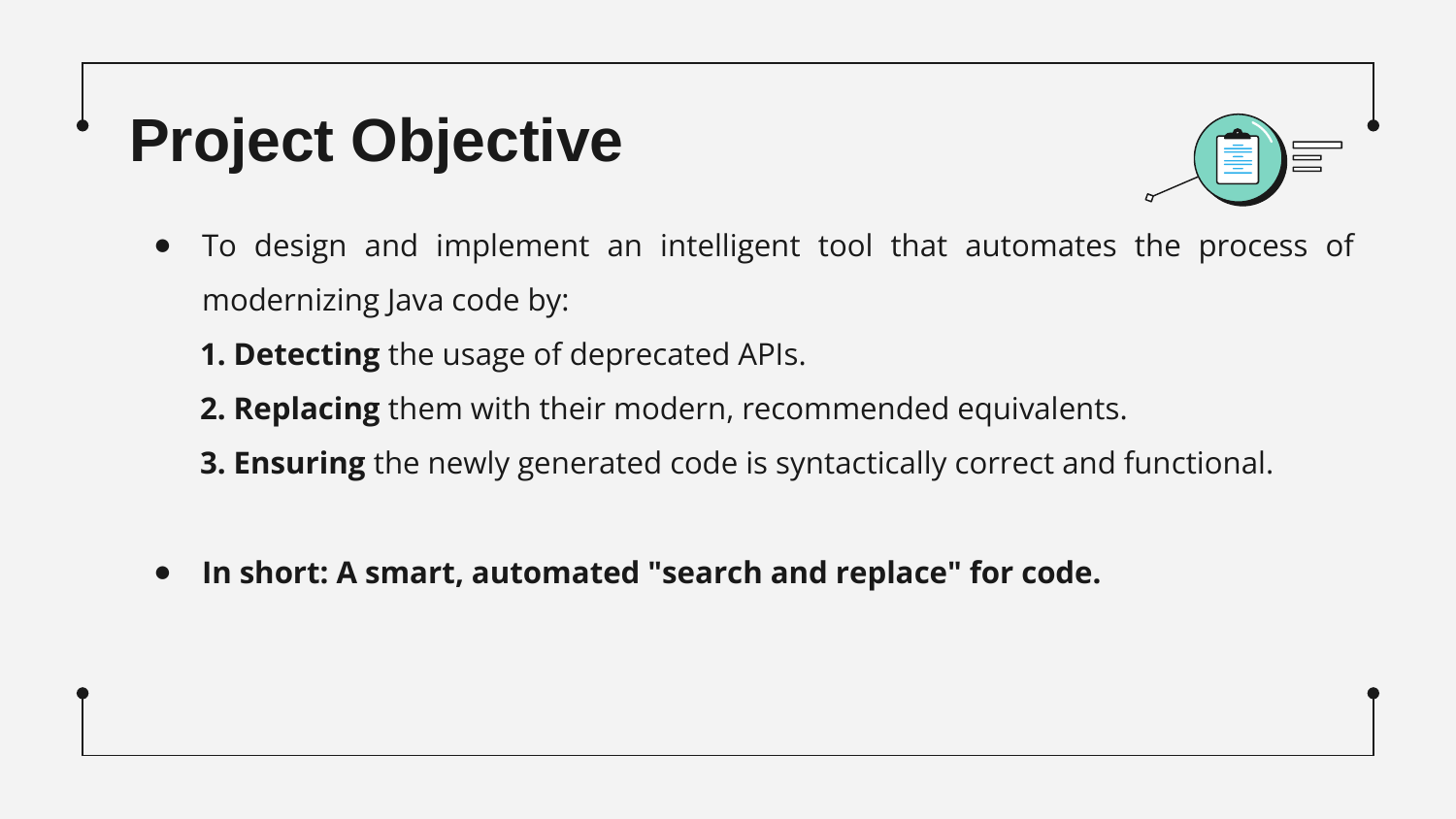

# Project Objective

To design and implement an intelligent tool that automates the process of modernizing Java code by:
      1. Detecting the usage of deprecated APIs.
      2. Replacing them with their modern, recommended equivalents.
      3. Ensuring the newly generated code is syntactically correct and functional.

In short: A smart, automated "search and replace" for code.